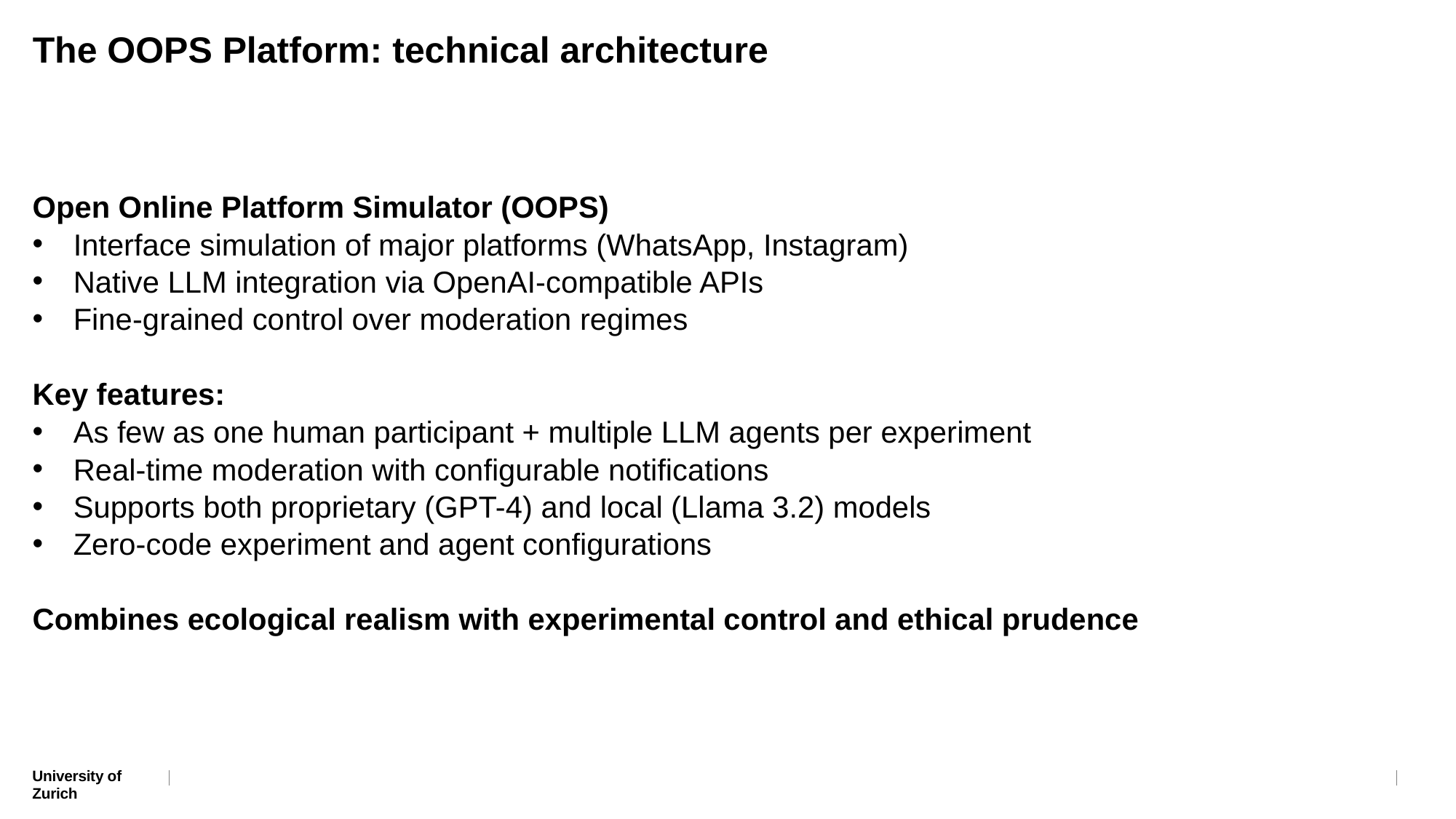

# The OOPS Platform: technical architecture
Open Online Platform Simulator (OOPS)
Interface simulation of major platforms (WhatsApp, Instagram)
Native LLM integration via OpenAI-compatible APIs
Fine-grained control over moderation regimes

Key features:
As few as one human participant + multiple LLM agents per experiment
Real-time moderation with configurable notifications
Supports both proprietary (GPT-4) and local (Llama 3.2) models
Zero-code experiment and agent configurations

Combines ecological realism with experimental control and ethical prudence